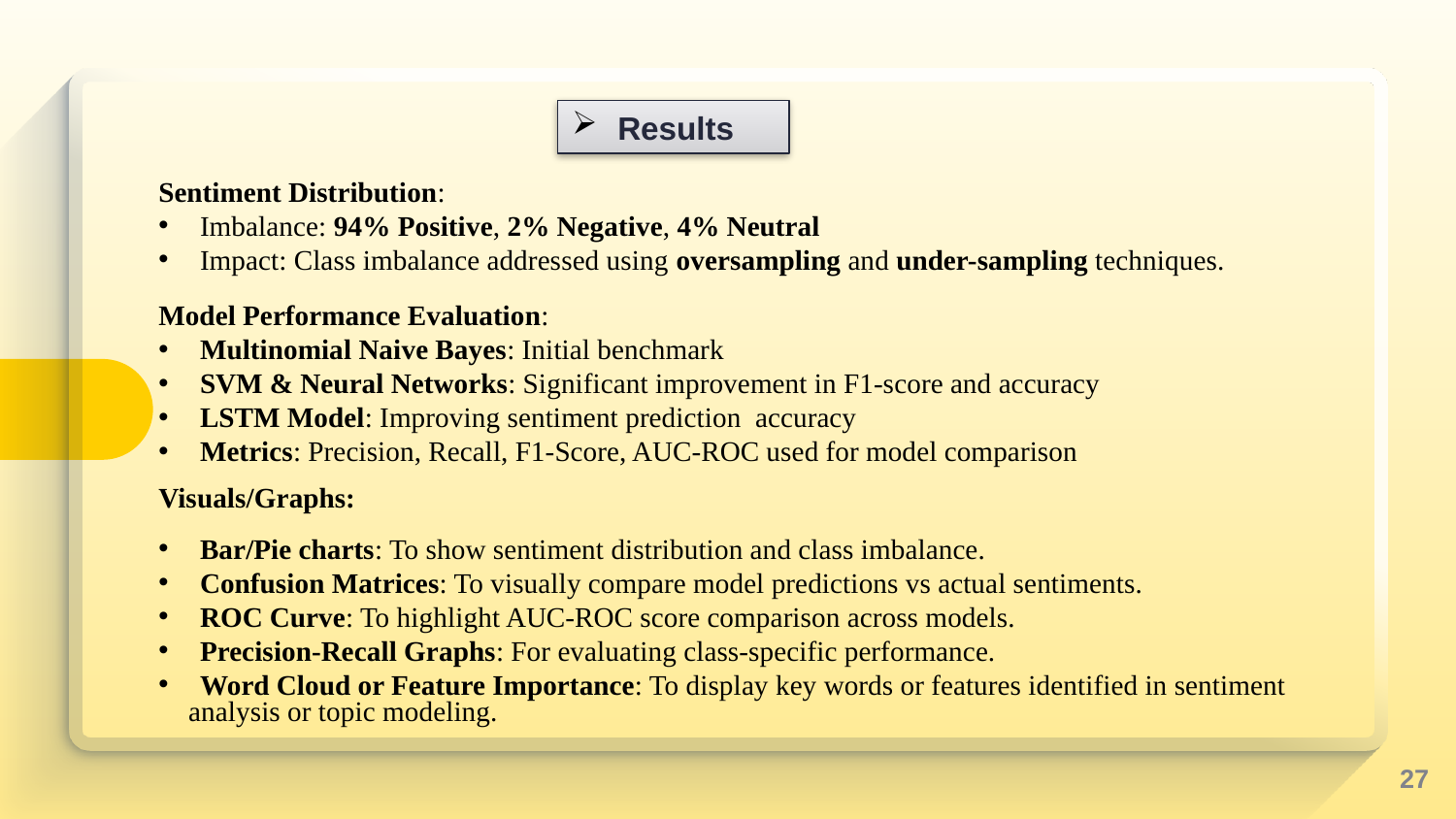

Results
Sentiment Distribution:
 Imbalance: 94% Positive, 2% Negative, 4% Neutral
 Impact: Class imbalance addressed using oversampling and under-sampling techniques.

Model Performance Evaluation:
 Multinomial Naive Bayes: Initial benchmark
 SVM & Neural Networks: Significant improvement in F1-score and accuracy
 LSTM Model: Improving sentiment prediction  accuracy
 Metrics: Precision, Recall, F1-Score, AUC-ROC used for model comparison
Visuals/Graphs:
 Bar/Pie charts: To show sentiment distribution and class imbalance.
 Confusion Matrices: To visually compare model predictions vs actual sentiments.
 ROC Curve: To highlight AUC-ROC score comparison across models.
 Precision-Recall Graphs: For evaluating class-specific performance.
 Word Cloud or Feature Importance: To display key words or features identified in sentiment
analysis or topic modeling.
27